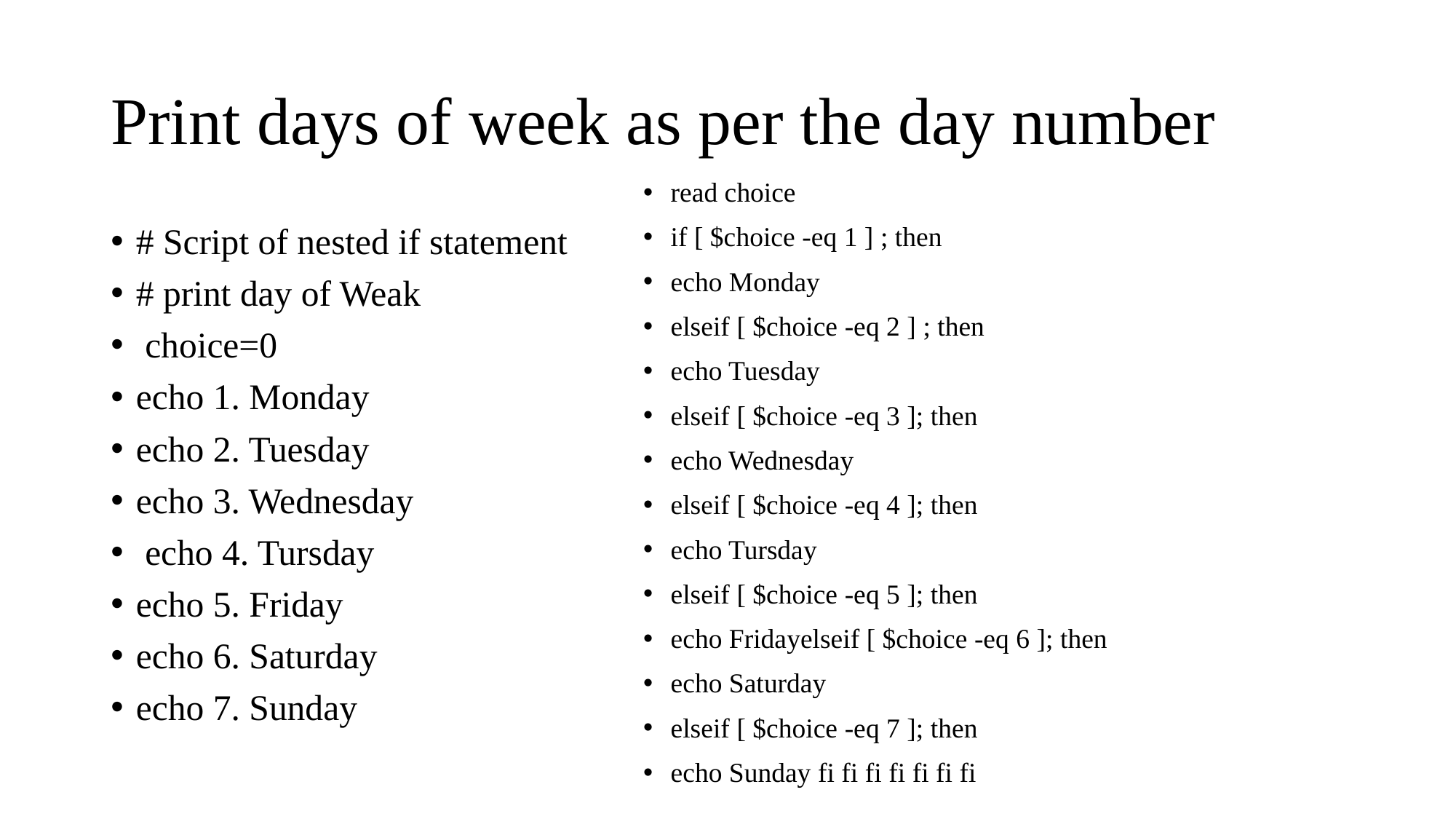

# Print days of week as per the day number
read choice
if [ $choice -eq 1 ] ; then
echo Monday
elseif [ $choice -eq 2 ] ; then
echo Tuesday
elseif [ $choice -eq 3 ]; then
echo Wednesday
elseif [ $choice -eq 4 ]; then
echo Tursday
elseif [ $choice -eq 5 ]; then
echo Fridayelseif [ $choice -eq 6 ]; then
echo Saturday
elseif [ $choice -eq 7 ]; then
echo Sunday fi fi fi fi fi fi fi
# Script of nested if statement
# print day of Weak
 choice=0
echo 1. Monday
echo 2. Tuesday
echo 3. Wednesday
 echo 4. Tursday
echo 5. Friday
echo 6. Saturday
echo 7. Sunday